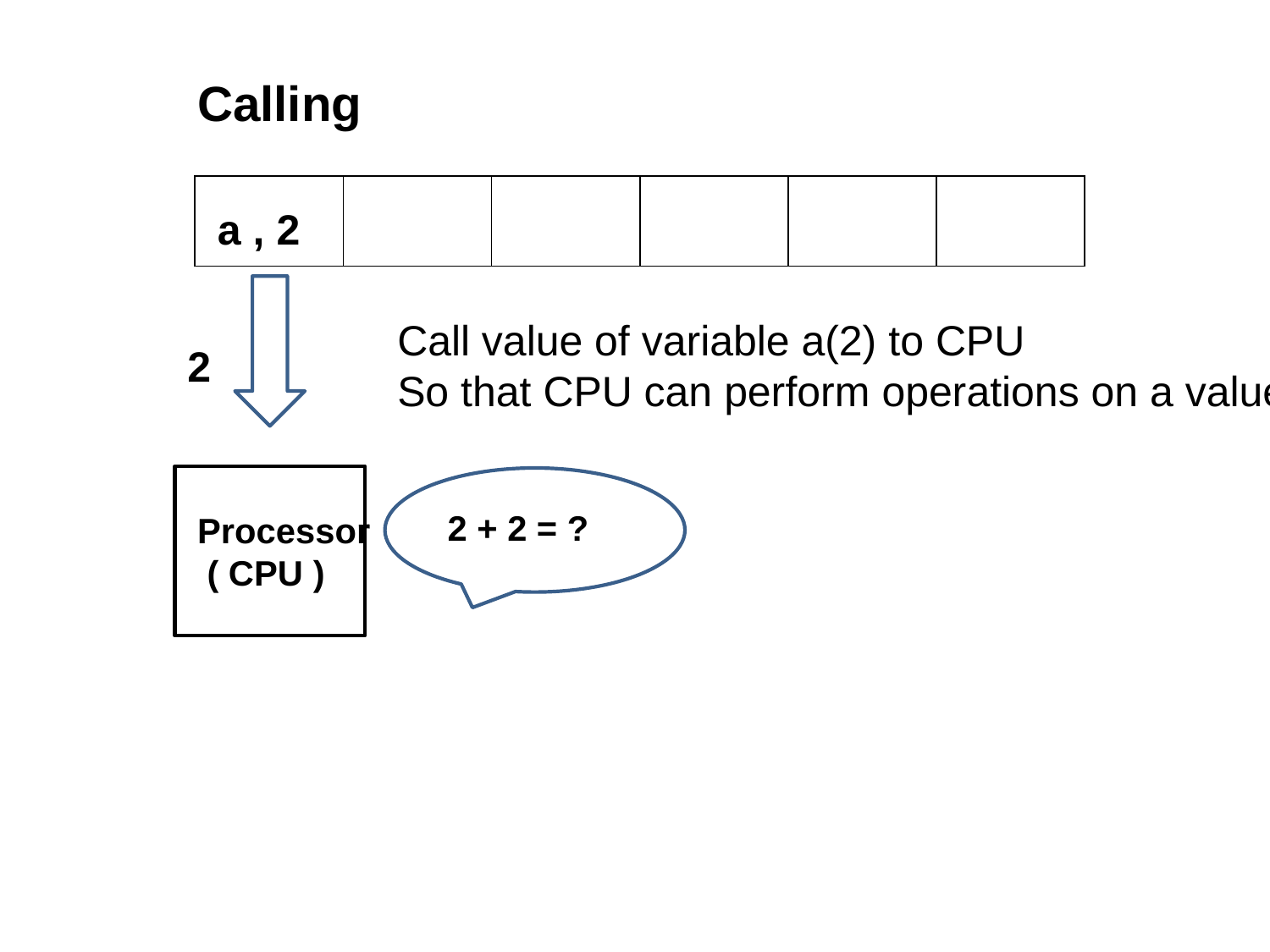

Calling
|  |  |  |  |  |  |
| --- | --- | --- | --- | --- | --- |
a , 2

Call value of variable a(2) to CPU
So that CPU can perform operations on a value

2

Processor
 ( CPU )
2 + 2 = ?